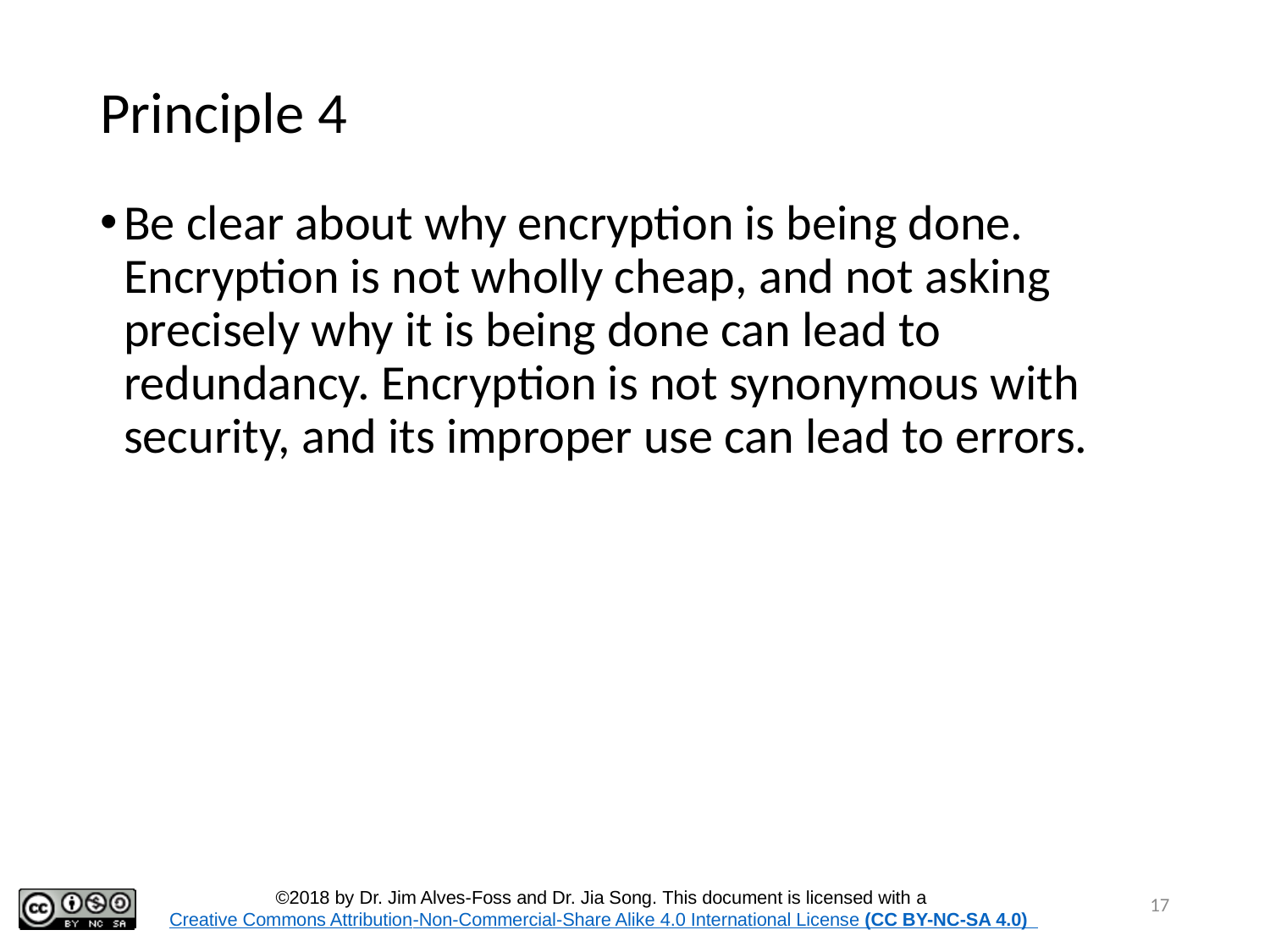

# Principle 4
Be clear about why encryption is being done. Encryption is not wholly cheap, and not asking precisely why it is being done can lead to redundancy. Encryption is not synonymous with security, and its improper use can lead to errors.
17